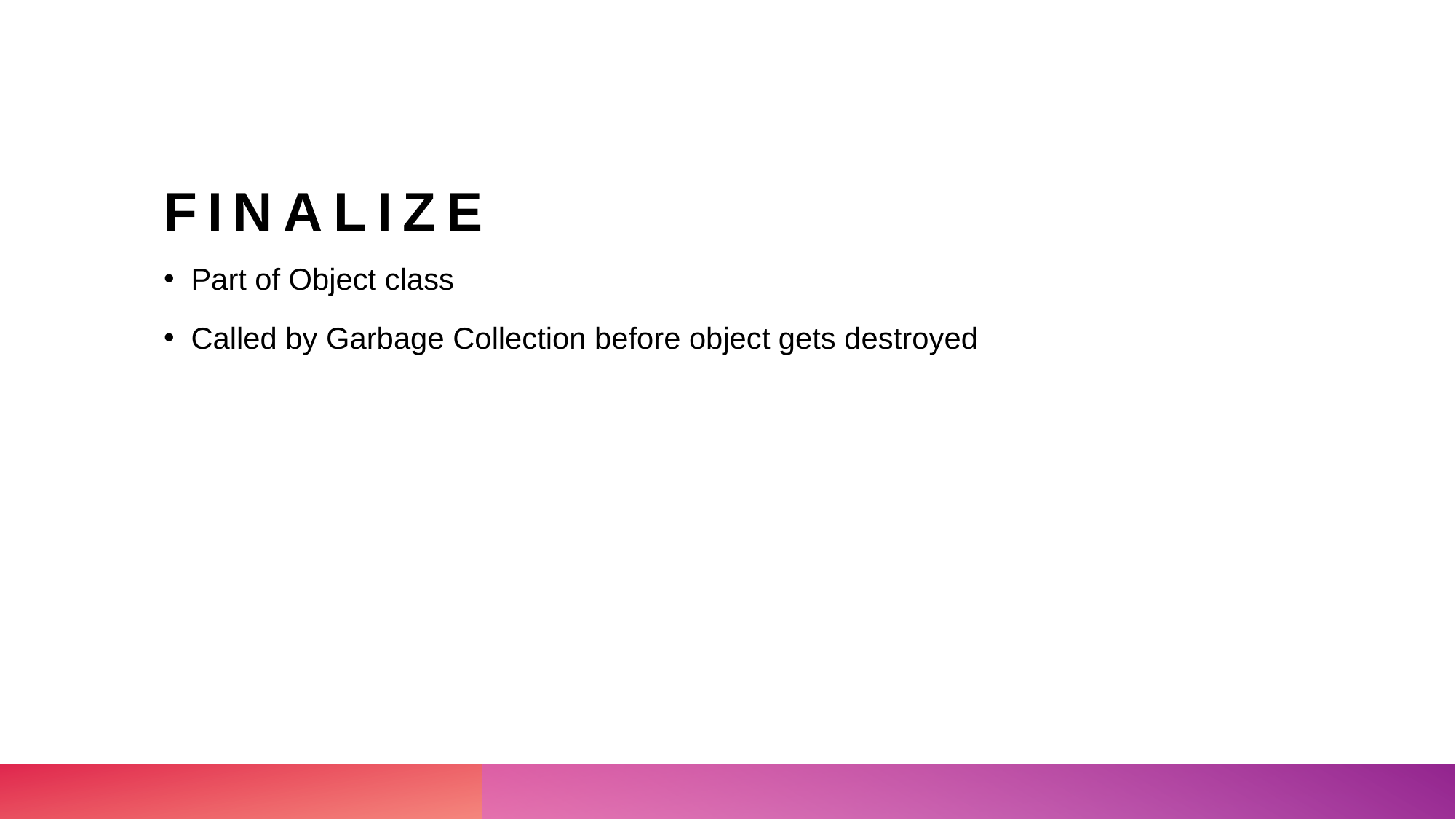

# Finalize
Part of Object class
Called by Garbage Collection before object gets destroyed